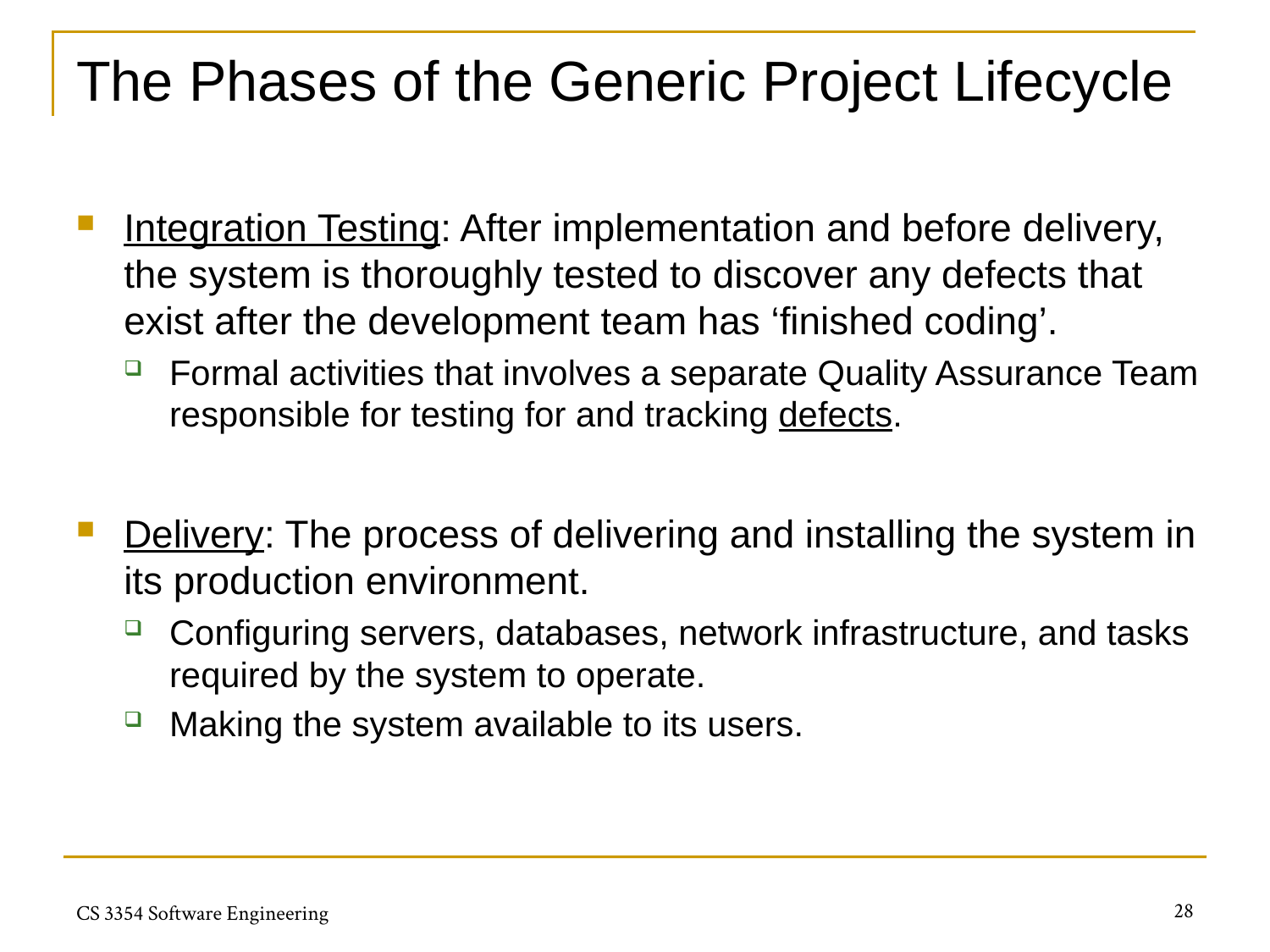

# The Phases of the Generic Project Lifecycle
Integration Testing: After implementation and before delivery, the system is thoroughly tested to discover any defects that exist after the development team has ‘finished coding’.
Formal activities that involves a separate Quality Assurance Team responsible for testing for and tracking defects.

Delivery: The process of delivering and installing the system in its production environment.
Configuring servers, databases, network infrastructure, and tasks required by the system to operate.
Making the system available to its users.
28
CS 3354 Software Engineering